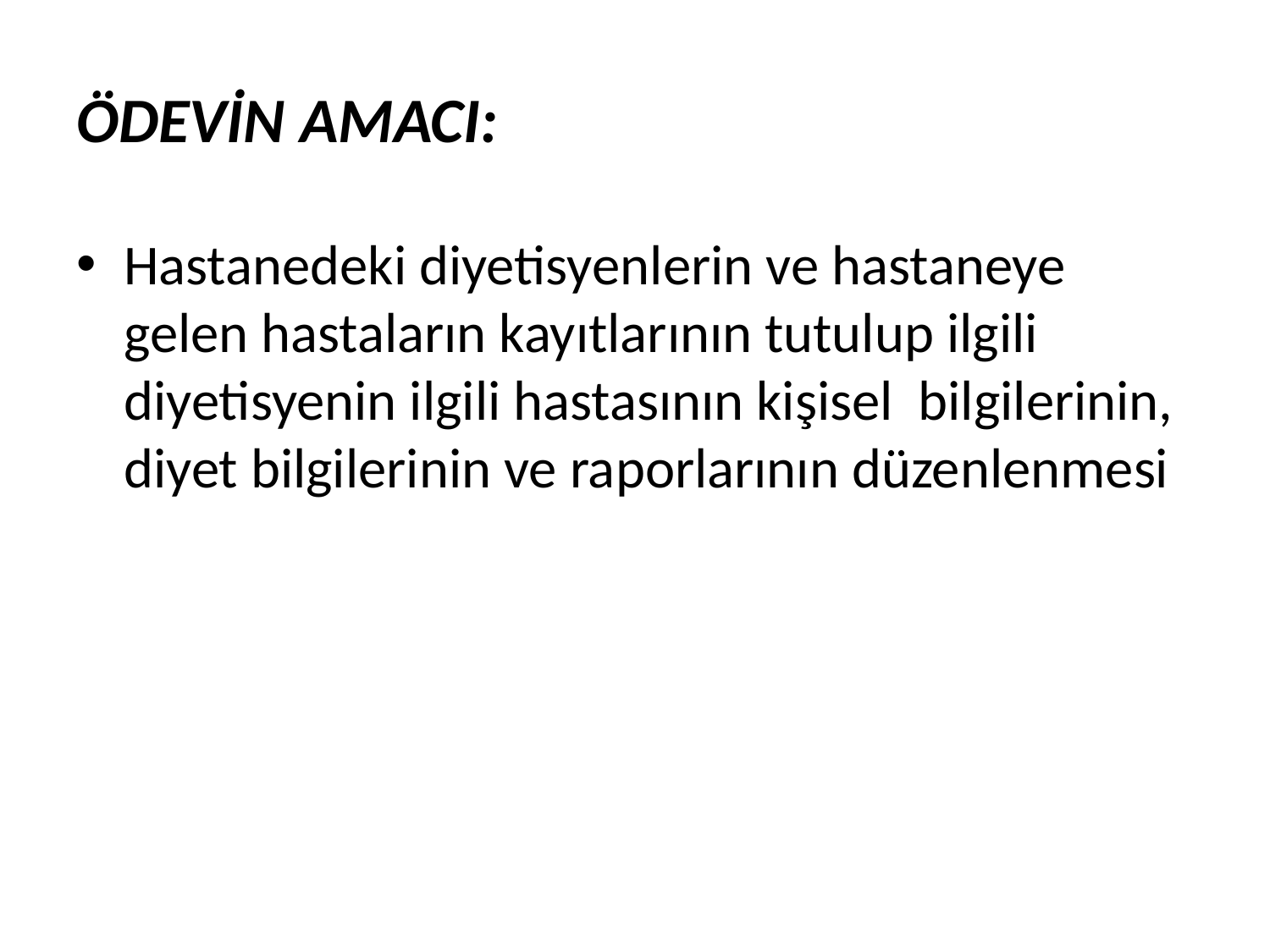

# ÖDEVİN AMACI:
Hastanedeki diyetisyenlerin ve hastaneye gelen hastaların kayıtlarının tutulup ilgili diyetisyenin ilgili hastasının kişisel  bilgilerinin, diyet bilgilerinin ve raporlarının düzenlenmesi